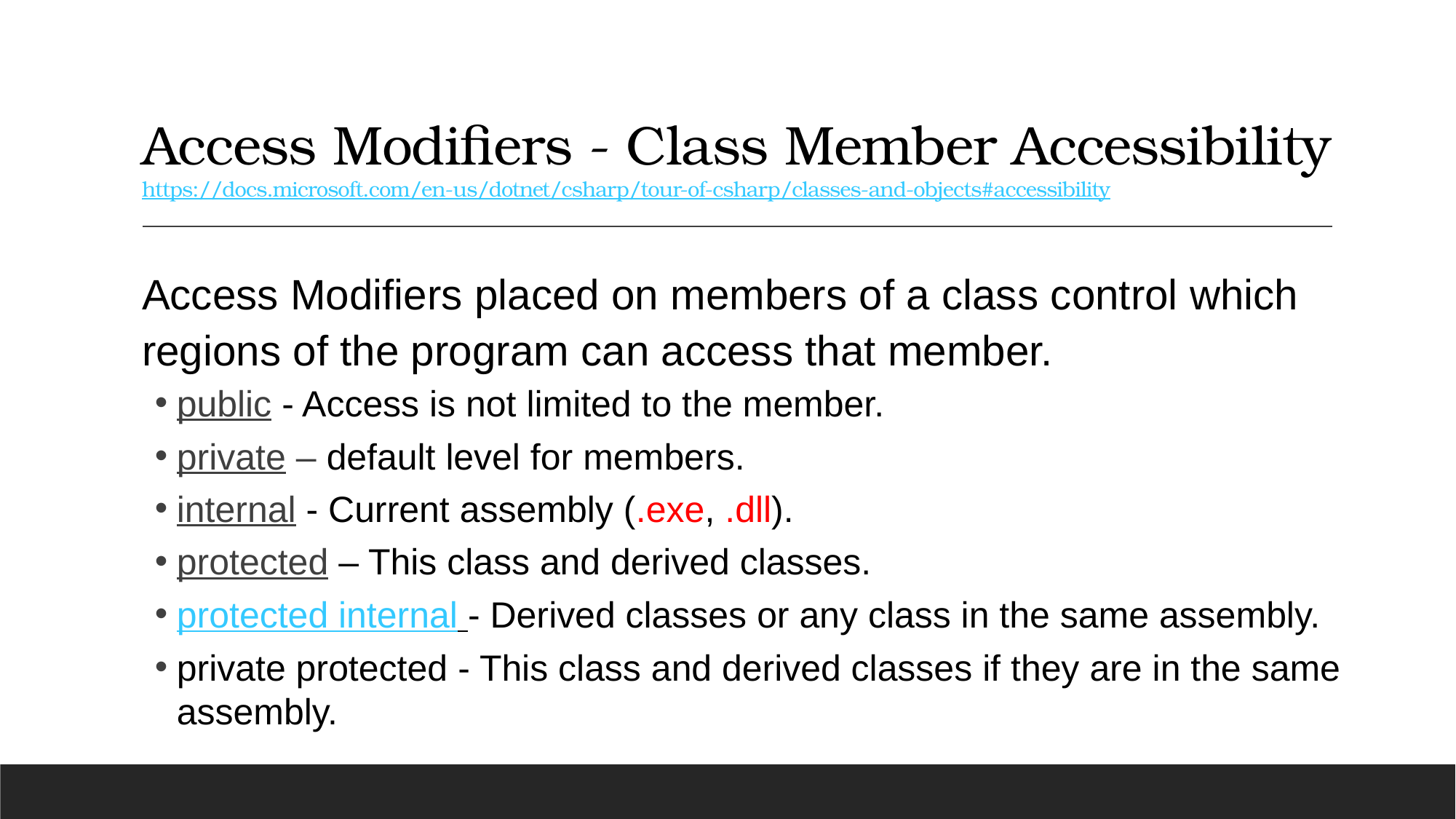

# Access Modifiers - Class Member Accessibility https://docs.microsoft.com/en-us/dotnet/csharp/tour-of-csharp/classes-and-objects#accessibility
Access Modifiers placed on members of a class control which regions of the program can access that member.
public - Access is not limited to the member.
private – default level for members.
internal - Current assembly (.exe, .dll).
protected – This class and derived classes.
protected internal - Derived classes or any class in the same assembly.
private protected - This class and derived classes if they are in the same assembly.